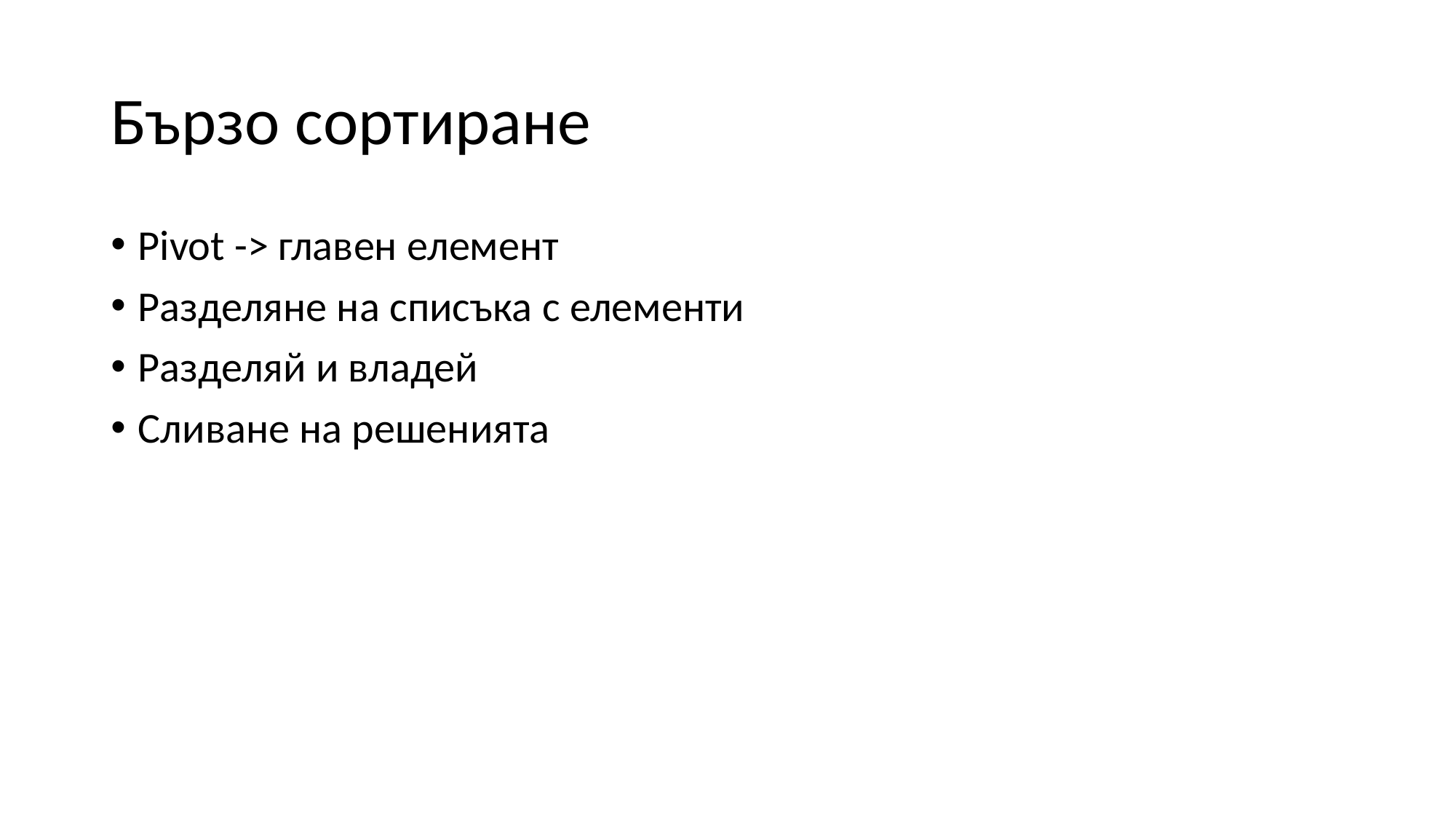

# Бързо сортиране
Pivot -> главен елемент
Разделяне на списъка с елементи
Разделяй и владей
Сливане на решенията